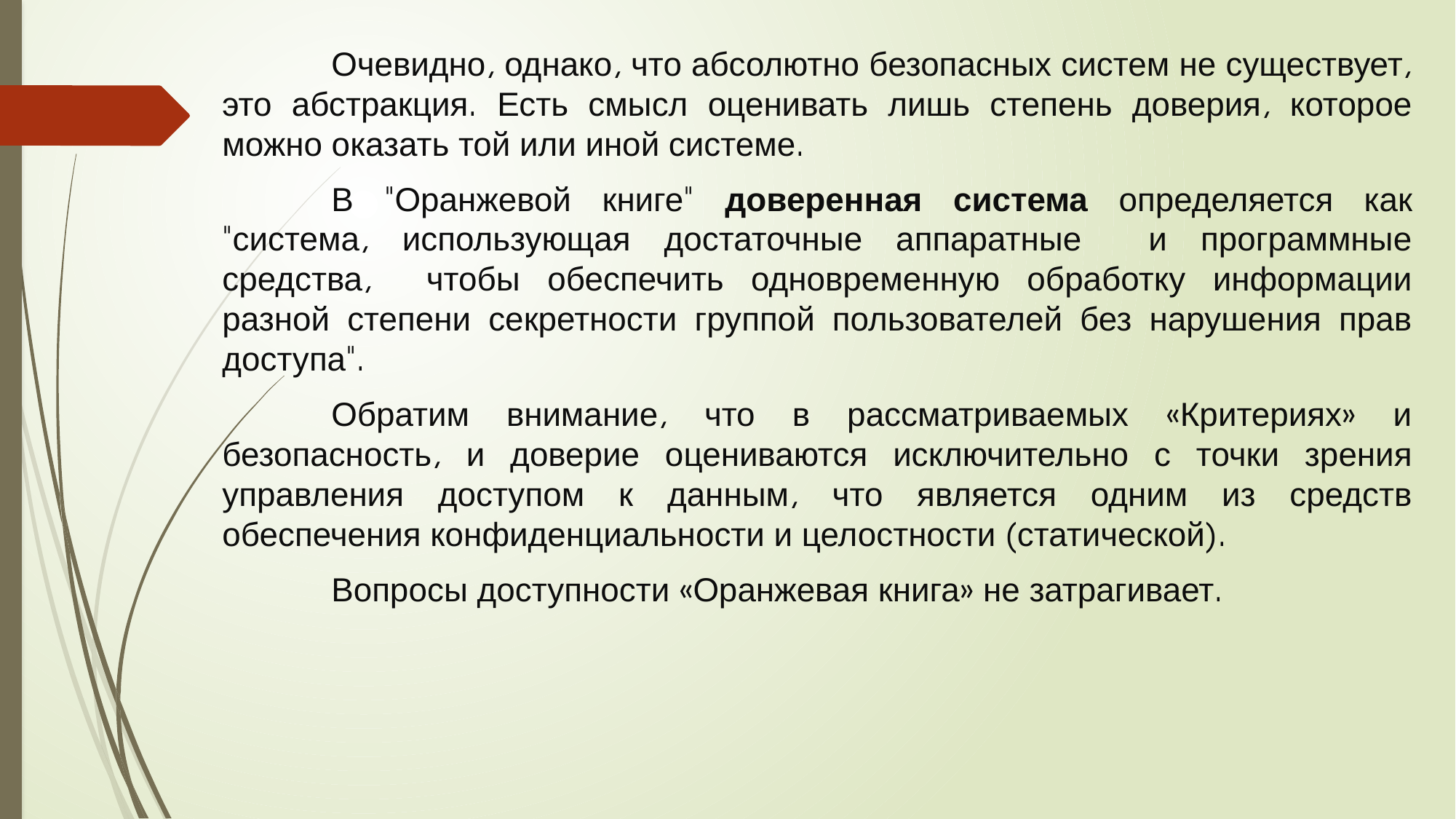

Очевидно, однако, что абсолютно безопасных систем не существует, это абстракция. Есть смысл оценивать лишь степень доверия, которое можно оказать той или иной системе.
	В "Оранжевой книге" доверенная система определяется как "система, использующая достаточные аппаратные  и программные средства,  чтобы обеспечить одновременную обработку информации разной степени секретности группой пользователей без нарушения прав доступа".
	Обратим внимание, что в рассматриваемых «Критериях» и безопасность, и доверие оцениваются исключительно с точки зрения управления доступом к данным, что является одним из средств обеспечения конфиденциальности и целостности (статической).
	Вопросы доступности «Оранжевая книга» не затрагивает.